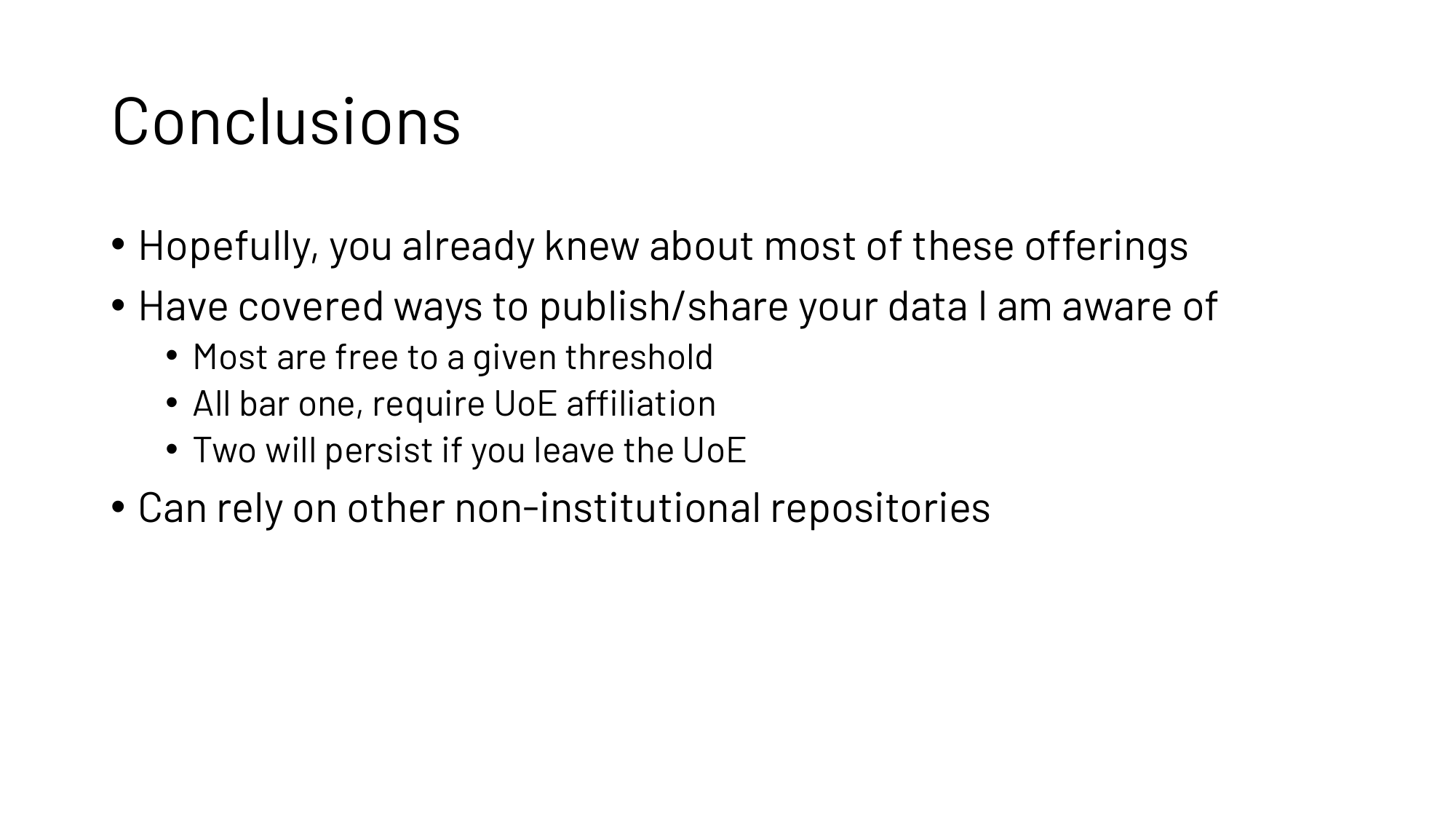

# Conclusions
Hopefully, you already knew about most of these offerings
Have covered ways to publish/share your data I am aware of
Most are free to a given threshold
All bar one, require UoE affiliation
Two will persist if you leave the UoE
Can rely on other non-institutional repositories